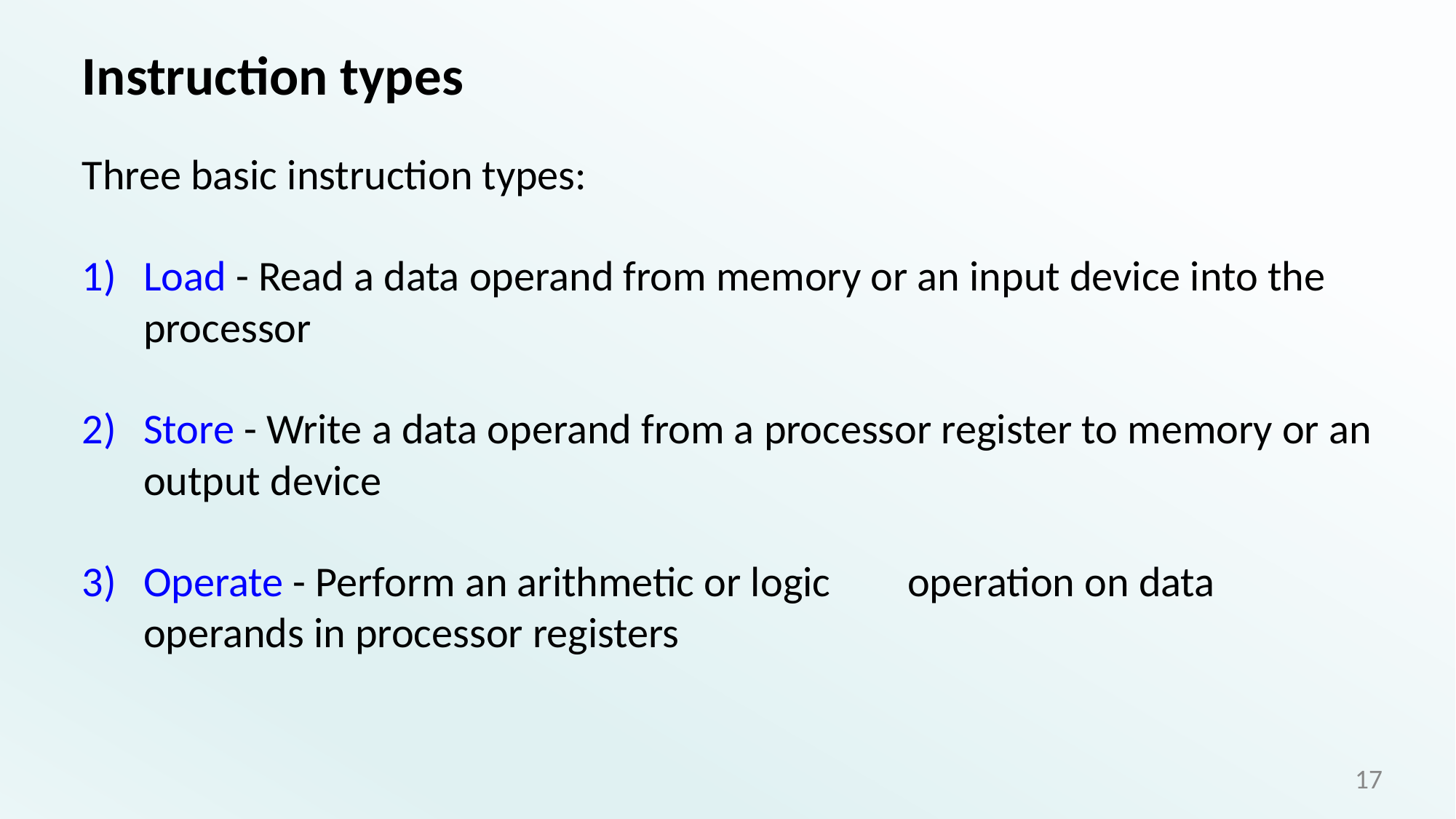

# Instruction types
Three basic instruction types:

Load - Read a data operand from memory or an input device into the processor

Store - Write a data operand from a processor register to memory or an output device

Operate - Perform an arithmetic or logic 	operation on data operands in processor registers

17